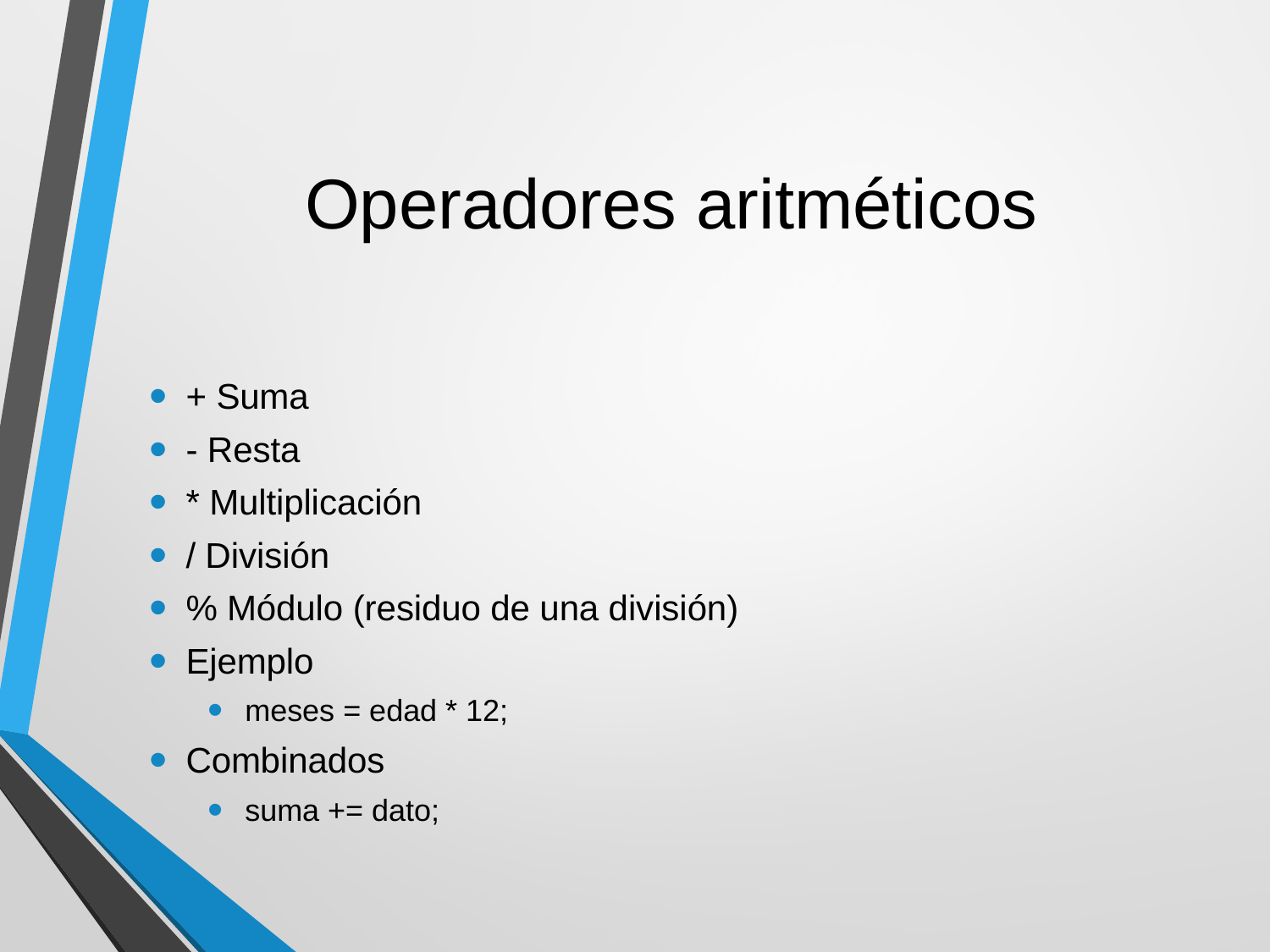

# Operadores aritméticos
+ Suma
- Resta
* Multiplicación
/ División
% Módulo (residuo de una división)
Ejemplo
meses = edad * 12;
Combinados
suma += dato;